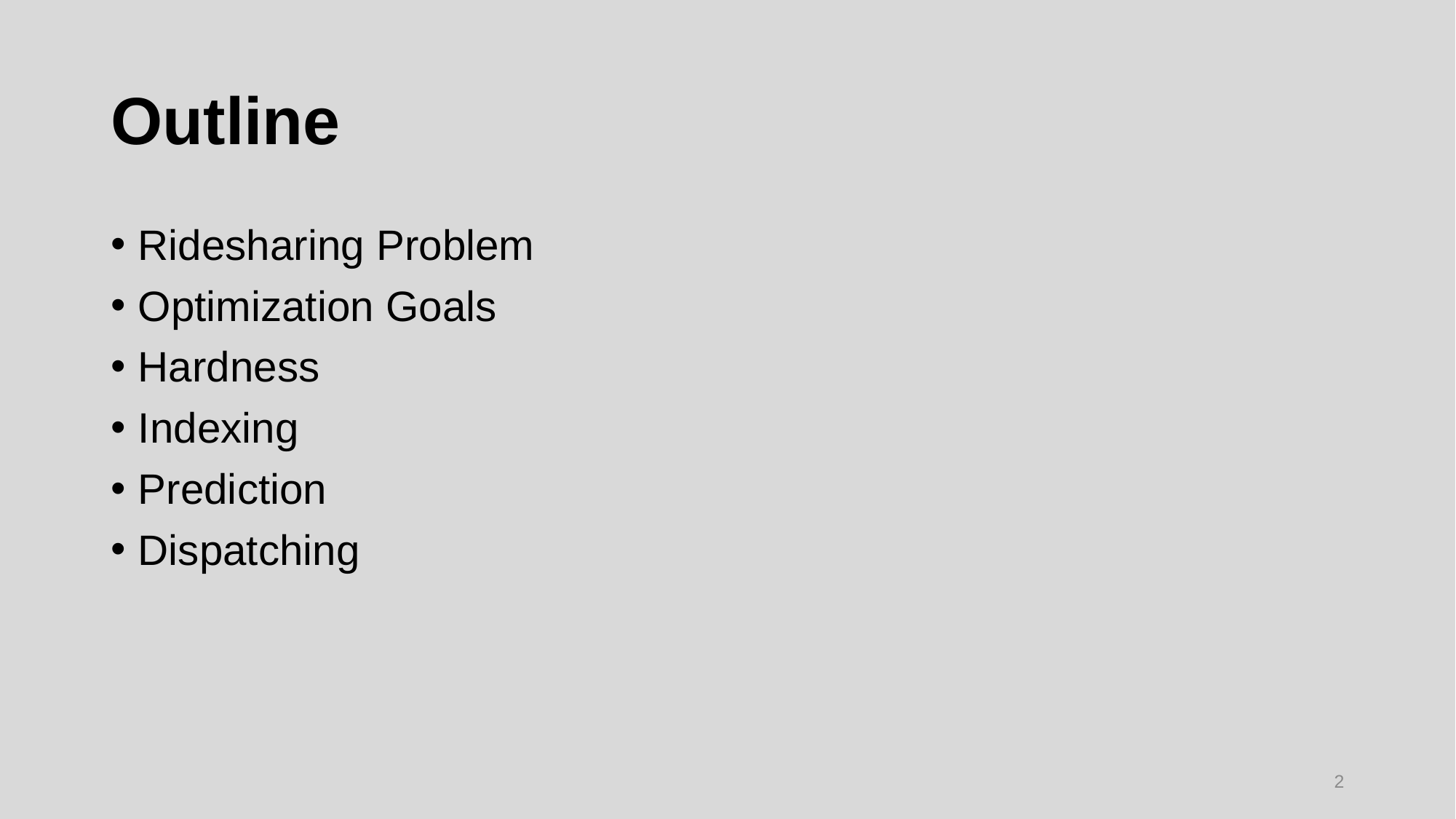

# Outline
Ridesharing Problem
Optimization Goals
Hardness
Indexing
Prediction
Dispatching

2